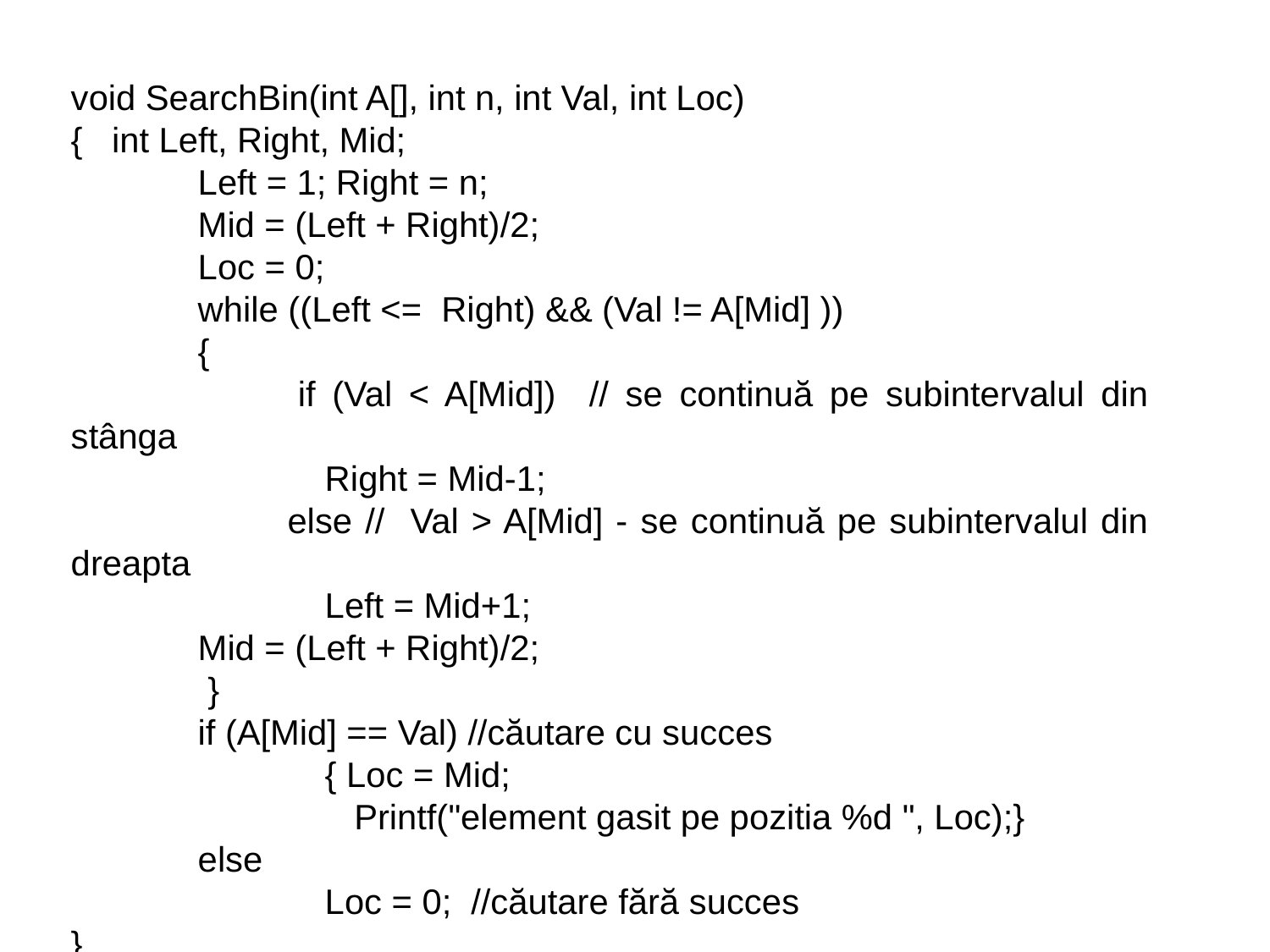

void SearchBin(int A[], int n, int Val, int Loc)
{   int Left, Right, Mid;
	Left = 1; Right = n;
	Mid = (Left + Right)/2;
	Loc = 0;
	while ((Left <=  Right) && (Val != A[Mid] ))
	{
	      if (Val < A[Mid])  // se continuă pe subintervalul din stânga
		Right = Mid-1;
    	      else //  Val > A[Mid] - se continuă pe subintervalul din dreapta
		Left = Mid+1;
	Mid = (Left + Right)/2;
   	 }
	if (A[Mid] == Val) //căutare cu succes
		{ Loc = Mid;
		   Printf("element gasit pe pozitia %d ", Loc);}
	else
		Loc = 0;  //căutare fără succes
}